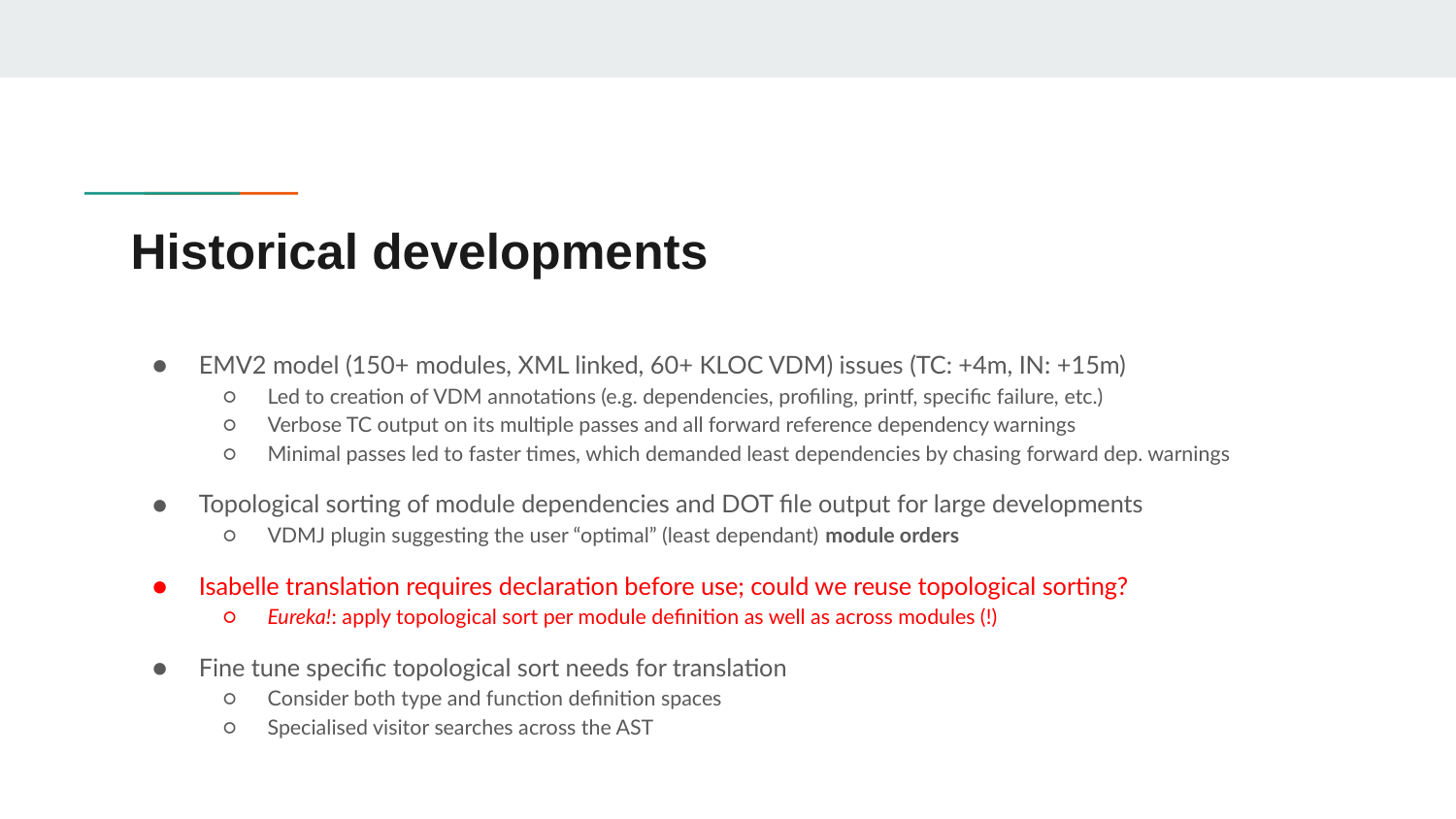

# Historical developments
EMV2 model (150+ modules, XML linked, 60+ KLOC VDM) issues (TC: +4m, IN: +15m)
Led to creation of VDM annotations (e.g. dependencies, profiling, printf, specific failure, etc.)
Verbose TC output on its multiple passes and all forward reference dependency warnings
Minimal passes led to faster times, which demanded least dependencies by chasing forward dep. warnings
Topological sorting of module dependencies and DOT file output for large developments
VDMJ plugin suggesting the user “optimal” (least dependant) module orders
Isabelle translation requires declaration before use; could we reuse topological sorting?
Eureka!: apply topological sort per module definition as well as across modules (!)
Fine tune specific topological sort needs for translation
Consider both type and function definition spaces
Specialised visitor searches across the AST